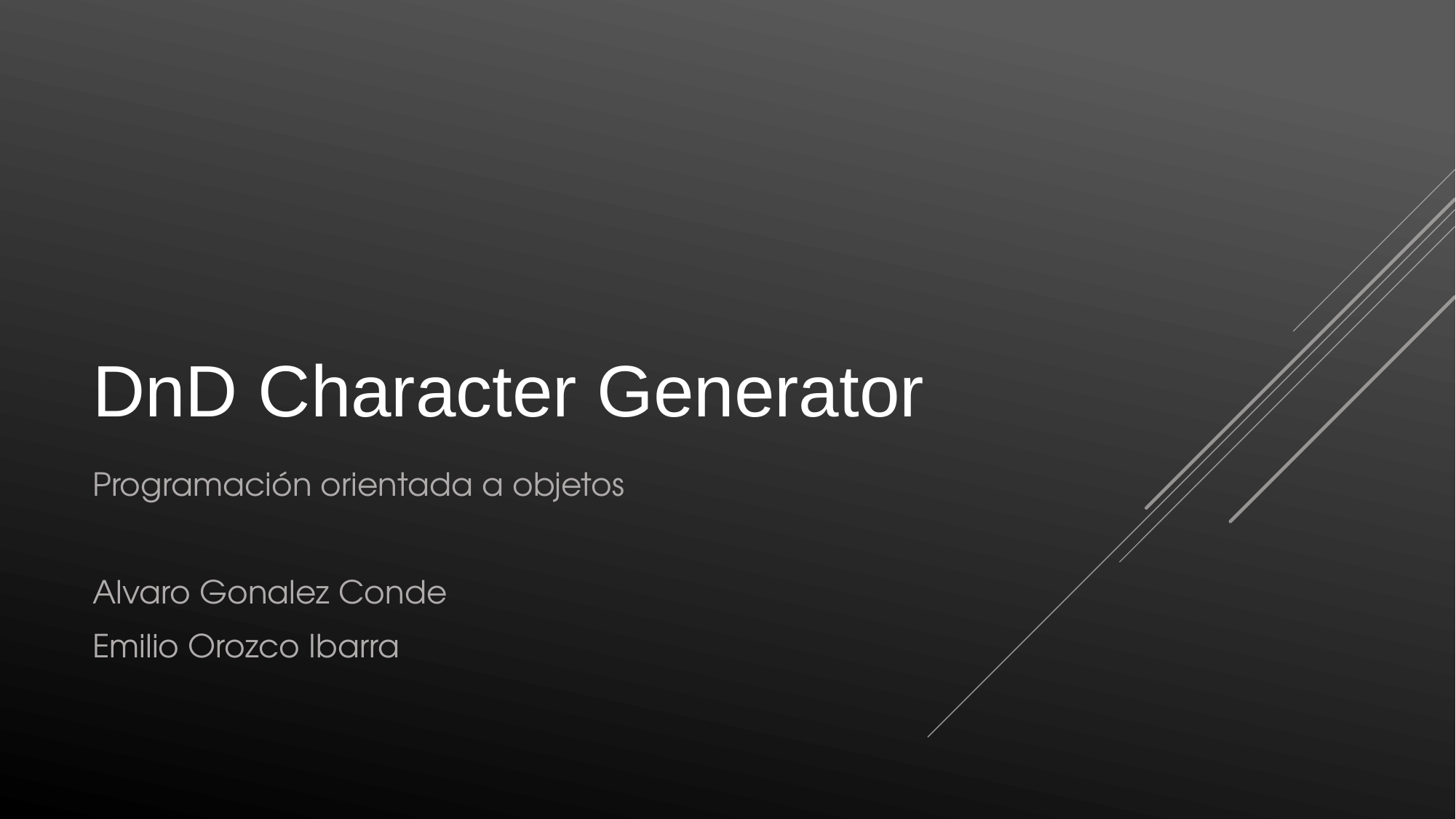

# DnD Character Generator
Programación orientada a objetos

Alvaro Gonalez Conde
Emilio Orozco Ibarra